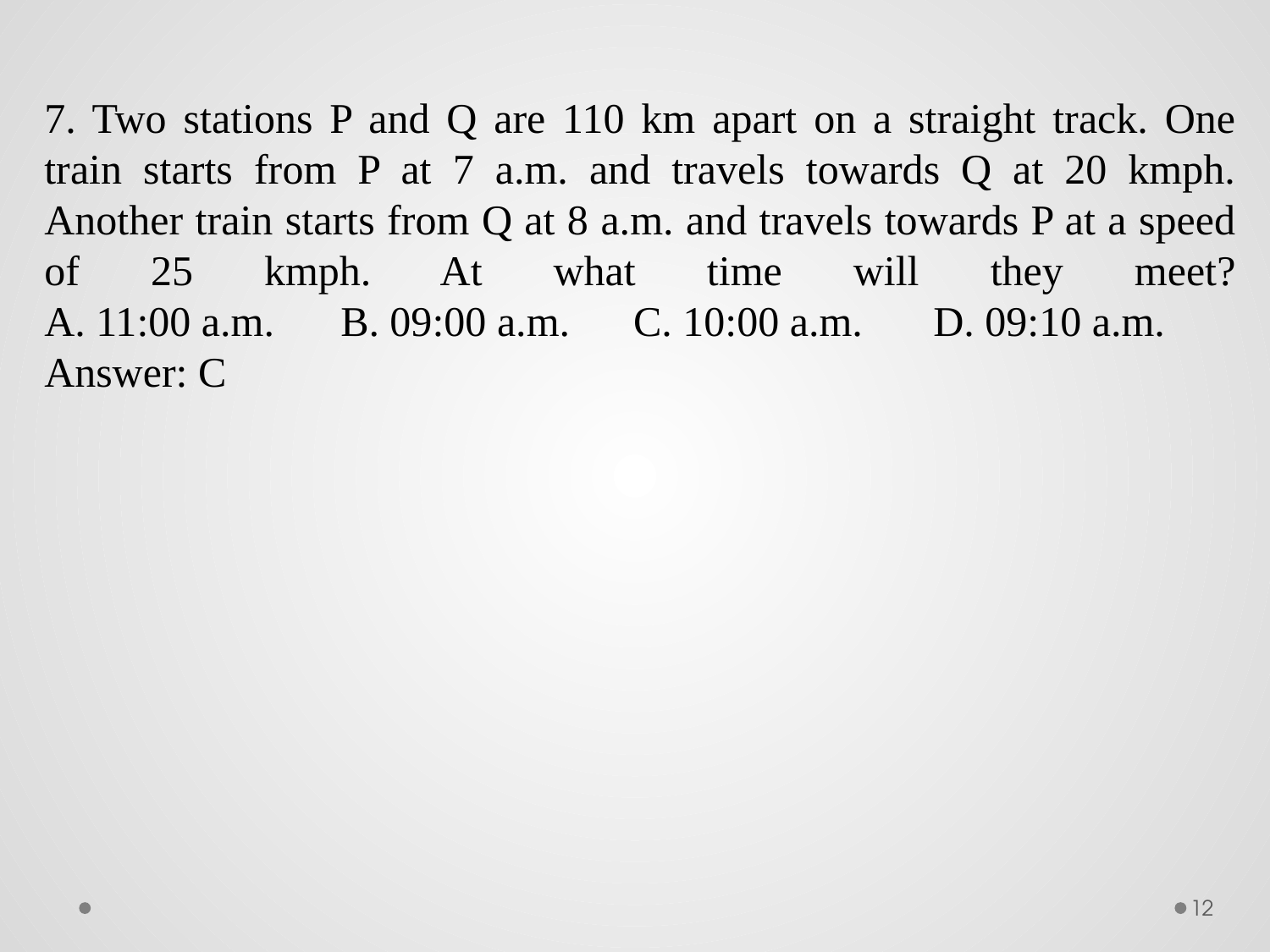

7. Two stations P and Q are 110 km apart on a straight track. One train starts from P at 7 a.m. and travels towards Q at 20 kmph. Another train starts from Q at 8 a.m. and travels towards P at a speed of 25 kmph. At what time will they meet?
A. 11:00 a.m.	    B. 09:00 a.m.      C. 10:00 a.m.	D. 09:10 a.m.
Answer: C
12